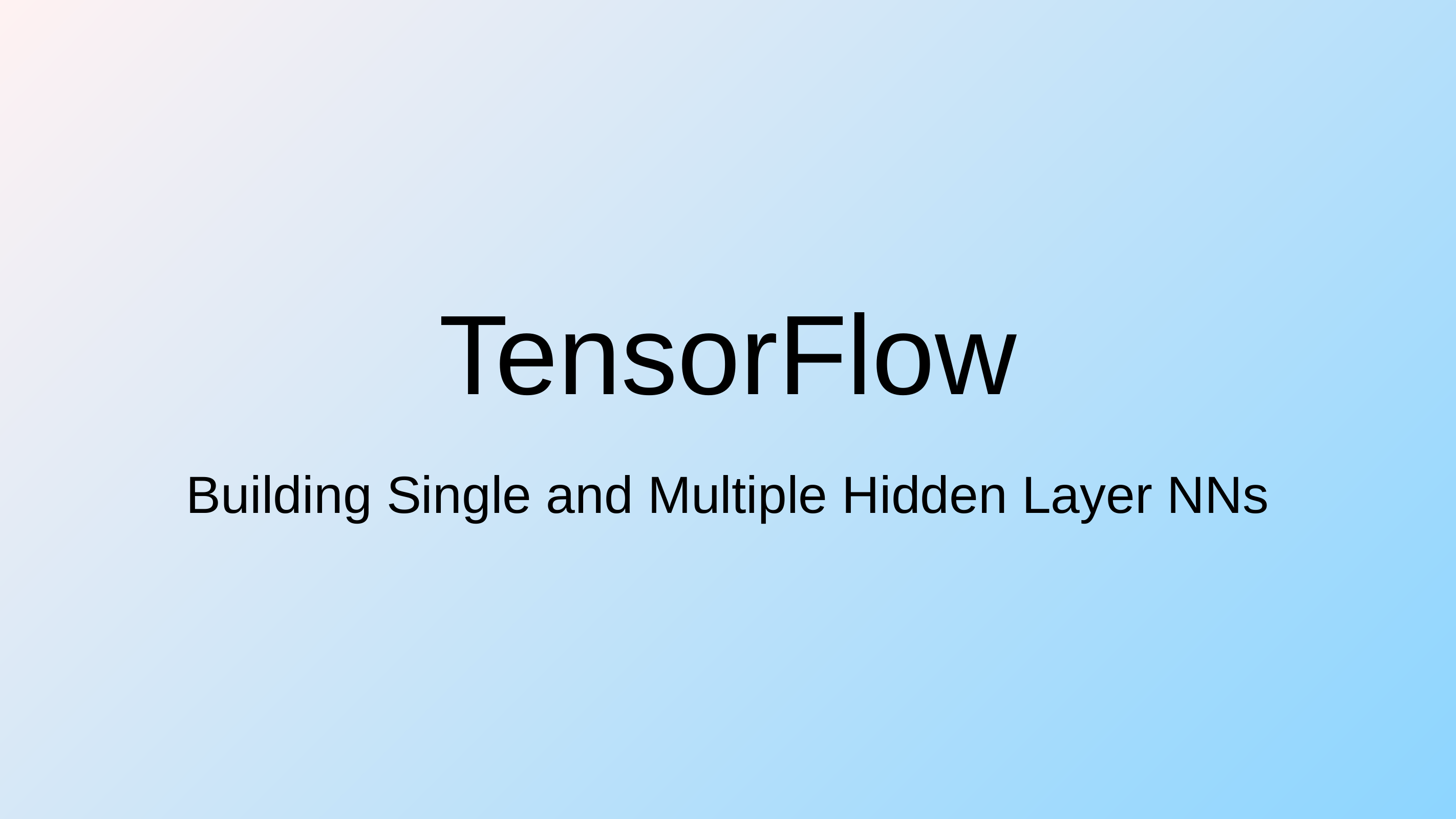

# TensorFlow
Building Single and Multiple Hidden Layer NNs